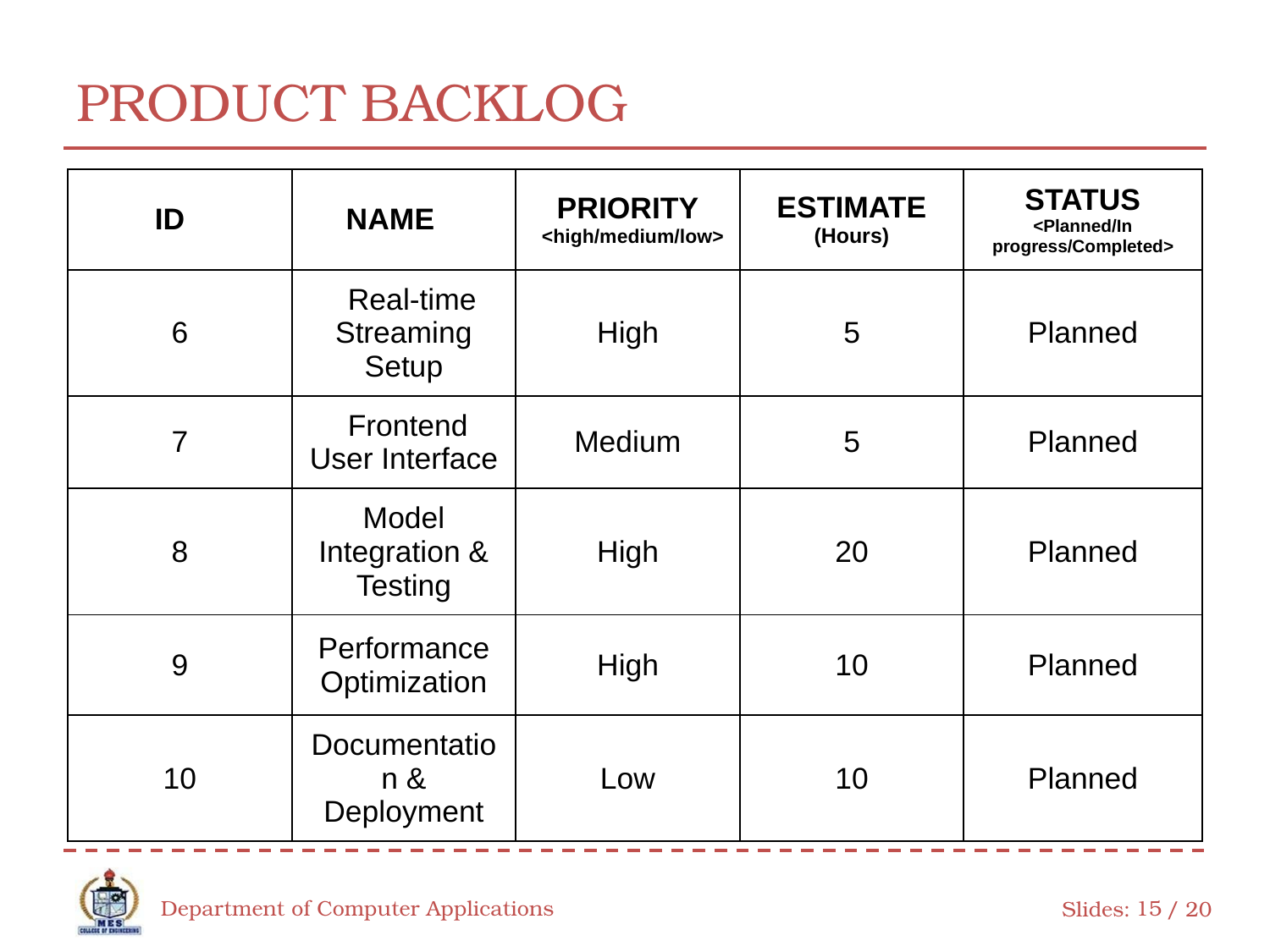

# PRODUCT BACKLOG

| ID | NAME | PRIORITY <high/medium/low> | ESTIMATE (Hours) | STATUS <Planned/In progress/Completed> |
| --- | --- | --- | --- | --- |
| 6 | Real-time Streaming Setup | High | 5 | Planned |
| 7 | Frontend User Interface | Medium | 5 | Planned |
| 8 | Model Integration & Testing | High | 20 | Planned |
| 9 | Performance Optimization | High | 10 | Planned |
| 10 | Documentation & Deployment | Low | 10 | Planned |
Department of Computer Applications
15